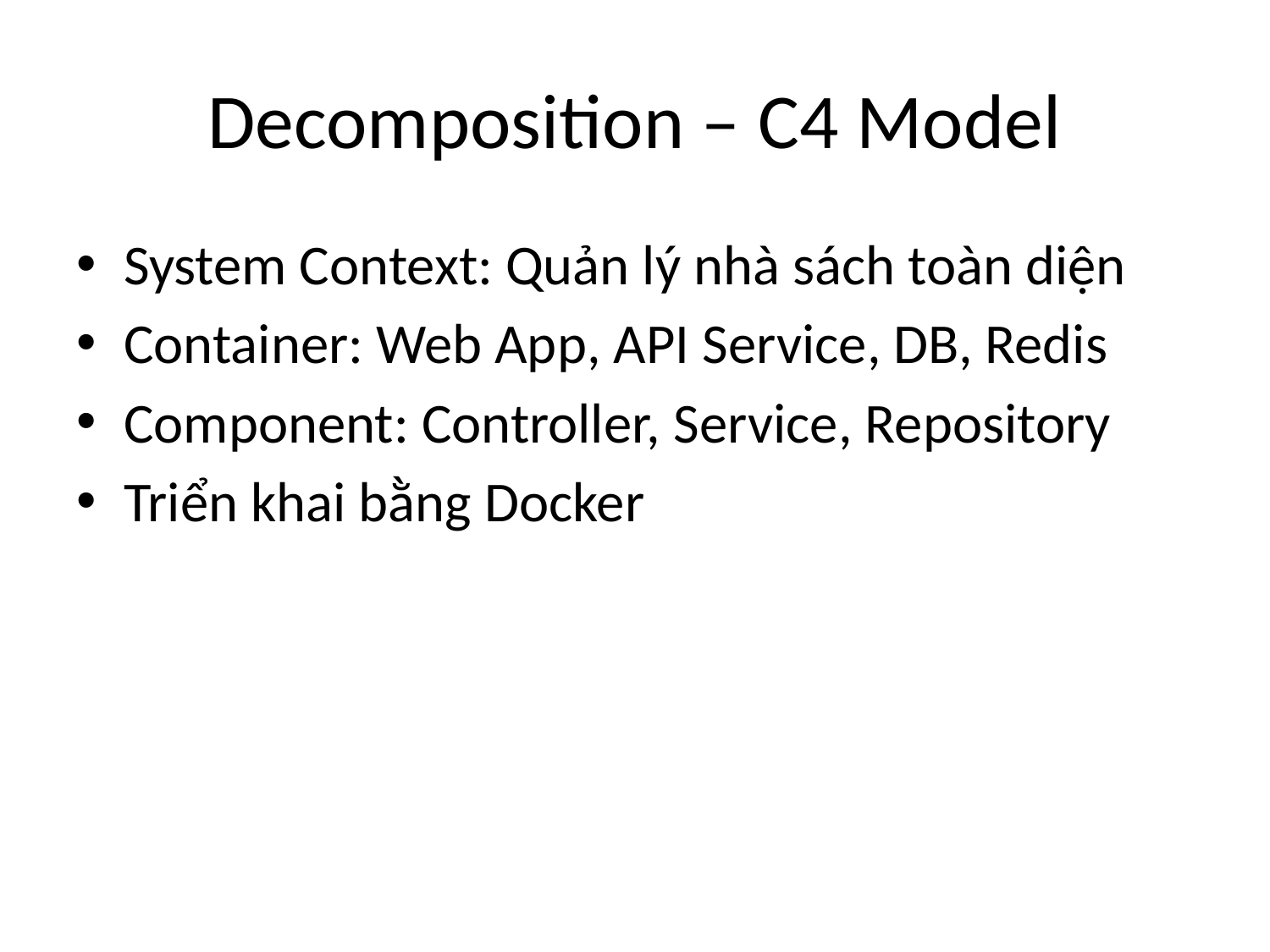

# Decomposition – C4 Model
System Context: Quản lý nhà sách toàn diện
Container: Web App, API Service, DB, Redis
Component: Controller, Service, Repository
Triển khai bằng Docker